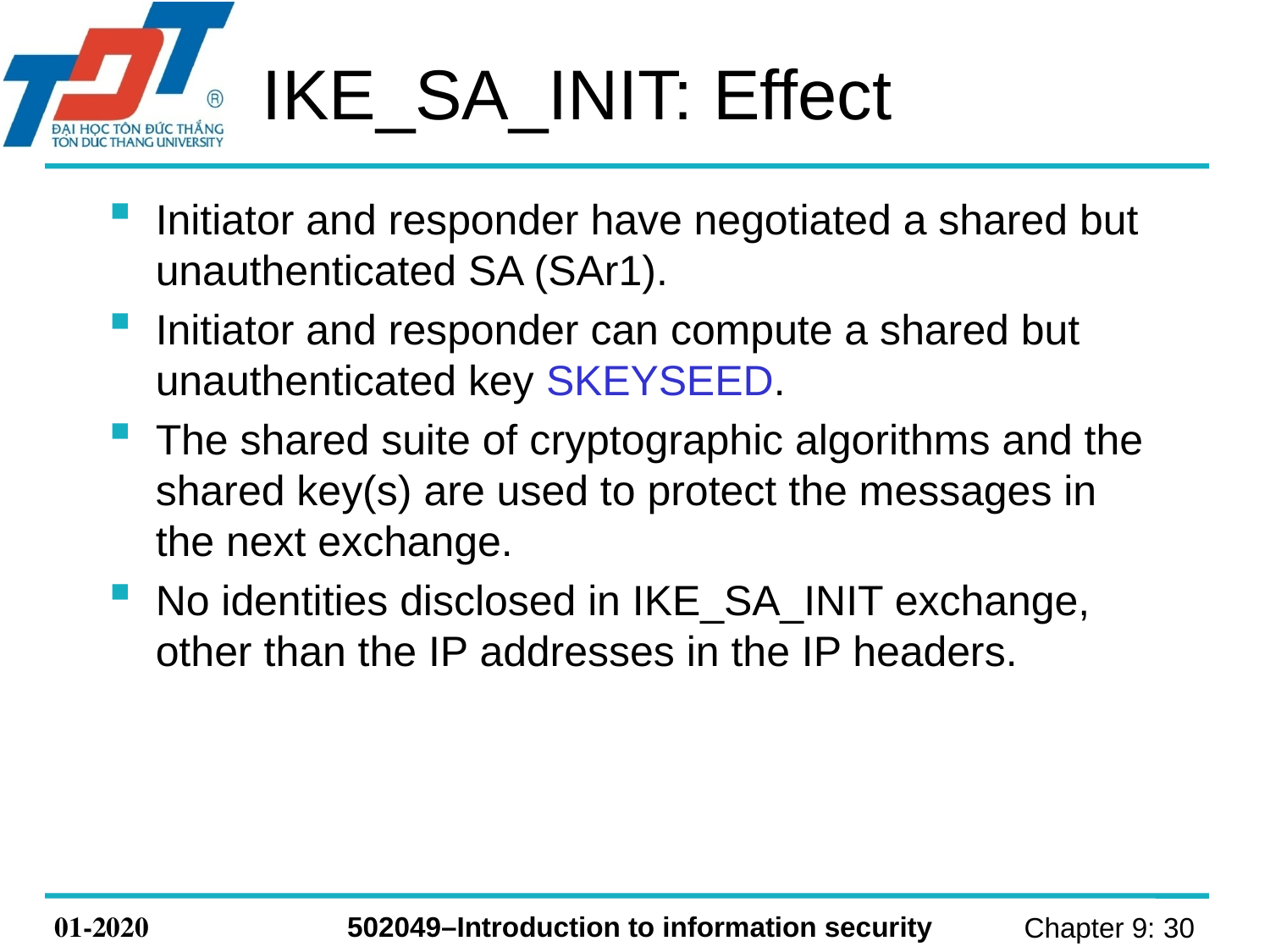

# IKE_SA_INIT: Effect
Initiator and responder have negotiated a shared but unauthenticated SA (SAr1).
Initiator and responder can compute a shared but unauthenticated key SKEYSEED.
The shared suite of cryptographic algorithms and the shared key(s) are used to protect the messages in the next exchange.
No identities disclosed in IKE_SA_INIT exchange, other than the IP addresses in the IP headers.